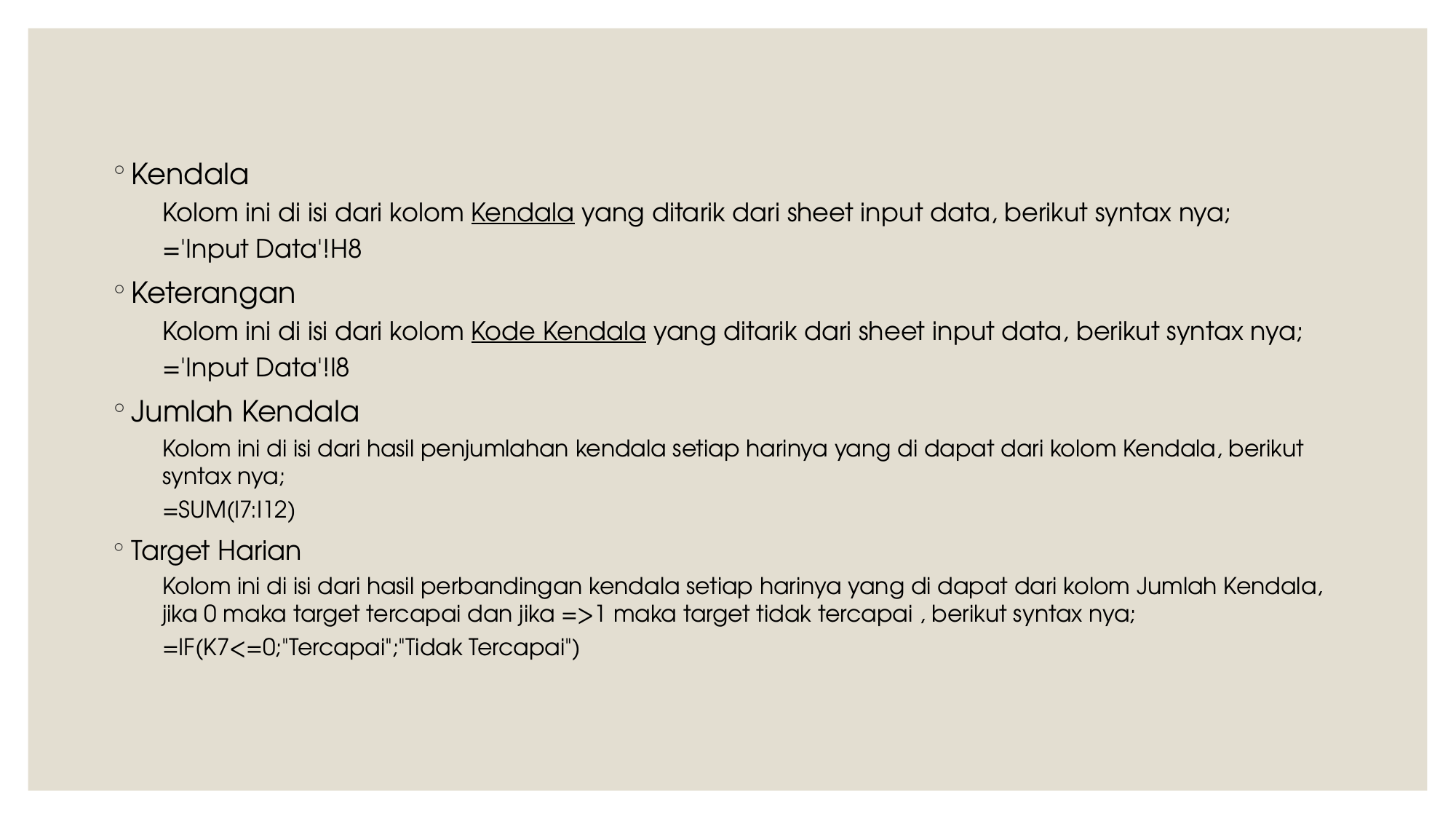

Kendala
Kolom ini di isi dari kolom Kendala yang ditarik dari sheet input data, berikut syntax nya;
='Input Data'!H8
Keterangan
Kolom ini di isi dari kolom Kode Kendala yang ditarik dari sheet input data, berikut syntax nya;
='Input Data'!I8
Jumlah Kendala
Kolom ini di isi dari hasil penjumlahan kendala setiap harinya yang di dapat dari kolom Kendala, berikut syntax nya;
=SUM(I7:I12)
Target Harian
Kolom ini di isi dari hasil perbandingan kendala setiap harinya yang di dapat dari kolom Jumlah Kendala, jika 0 maka target tercapai dan jika =>1 maka target tidak tercapai , berikut syntax nya;
=IF(K7<=0;"Tercapai";"Tidak Tercapai")